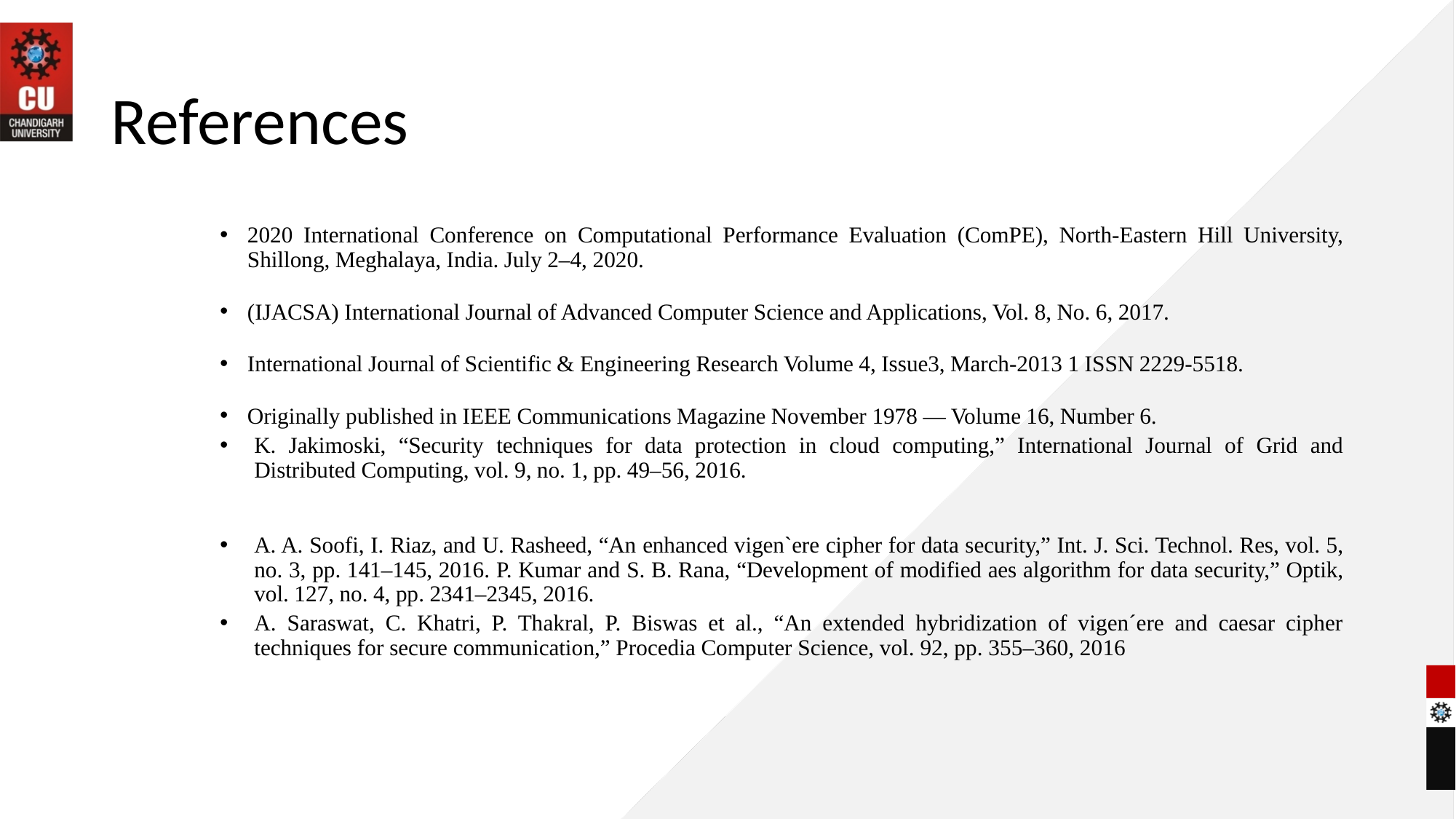

# References
2020 International Conference on Computational Performance Evaluation (ComPE), North-Eastern Hill University, Shillong, Meghalaya, India. July 2–4, 2020.

(IJACSA) International Journal of Advanced Computer Science and Applications, Vol. 8, No. 6, 2017.

International Journal of Scientific & Engineering Research Volume 4, Issue3, March-2013 1 ISSN 2229-5518.

Originally published in IEEE Communications Magazine November 1978 — Volume 16, Number 6.
K. Jakimoski, “Security techniques for data protection in cloud computing,” International Journal of Grid and Distributed Computing, vol. 9, no. 1, pp. 49–56, 2016.

A. A. Soofi, I. Riaz, and U. Rasheed, “An enhanced vigen`ere cipher for data security,” Int. J. Sci. Technol. Res, vol. 5, no. 3, pp. 141–145, 2016. P. Kumar and S. B. Rana, “Development of modified aes algorithm for data security,” Optik, vol. 127, no. 4, pp. 2341–2345, 2016.
A. Saraswat, C. Khatri, P. Thakral, P. Biswas et al., “An extended hybridization of vigen´ere and caesar cipher techniques for secure communication,” Procedia Computer Science, vol. 92, pp. 355–360, 2016

23